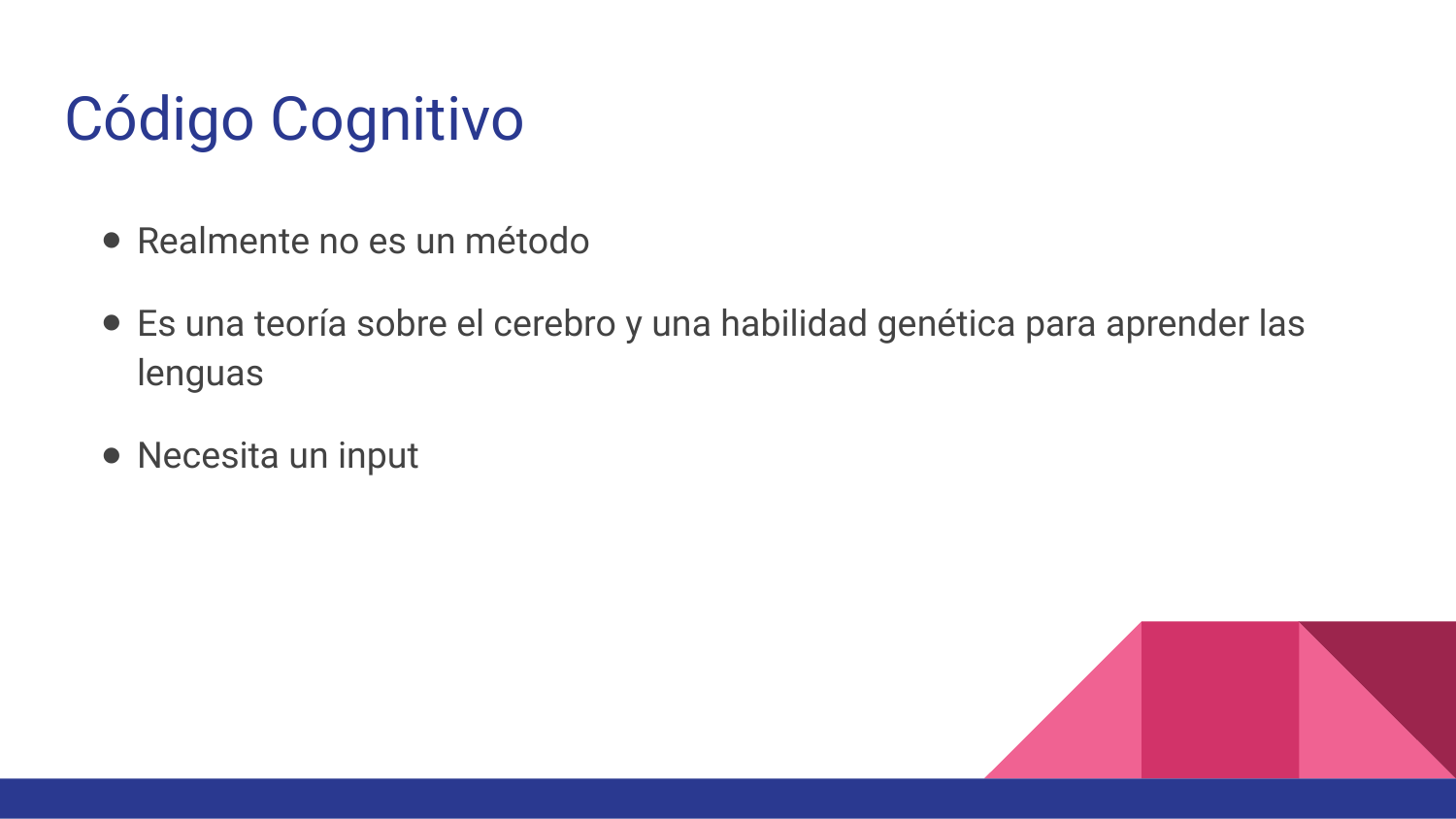

# Código Cognitivo
Realmente no es un método
Es una teoría sobre el cerebro y una habilidad genética para aprender las lenguas
Necesita un input